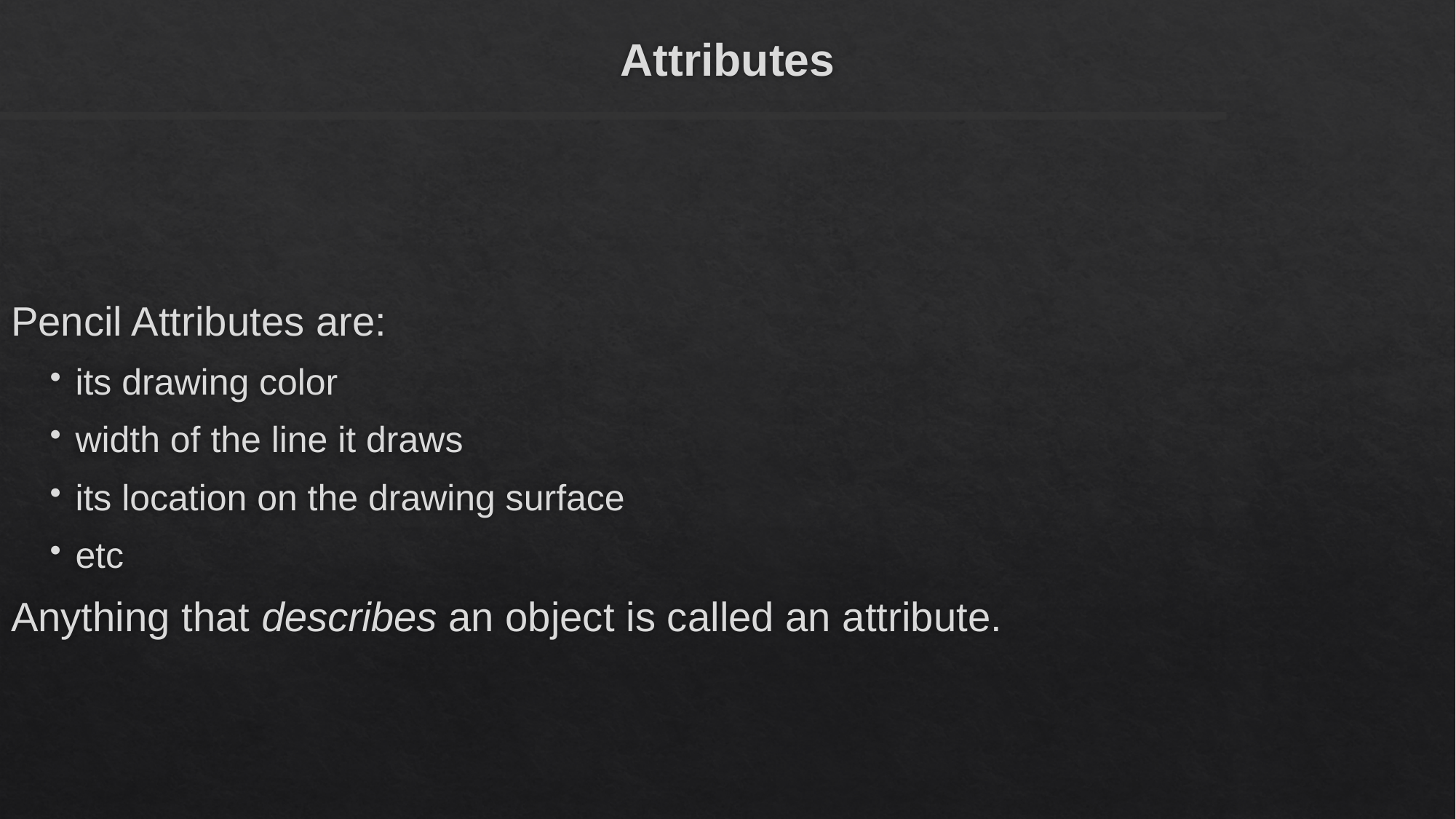

# Attributes
Pencil Attributes are:
its drawing color
width of the line it draws
its location on the drawing surface
etc
Anything that describes an object is called an attribute.